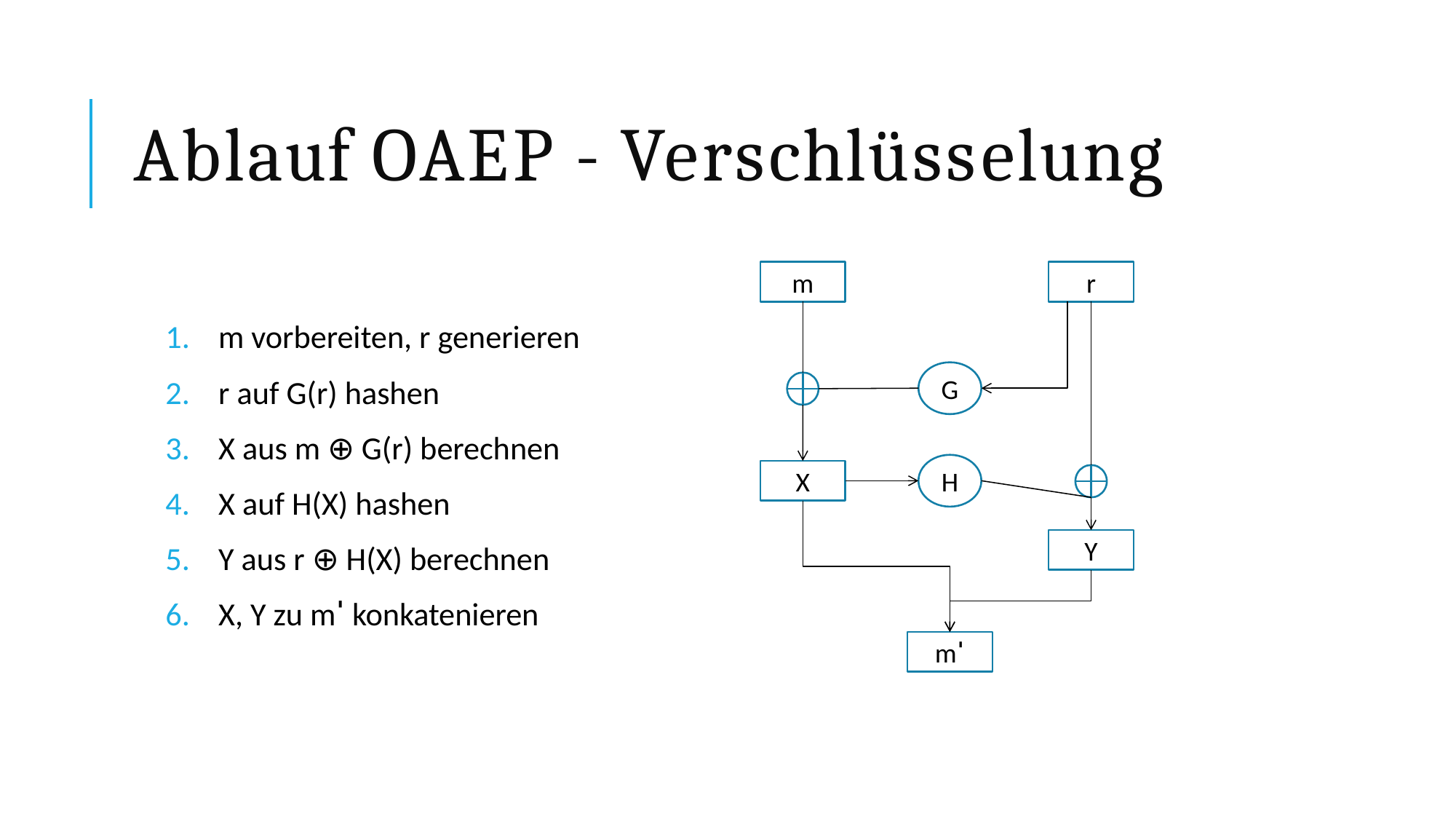

# Ablauf OAEP - Verschlüsselung
m
r
m vorbereiten, r generieren
r auf G(r) hashen
X aus m ⊕ G(r) berechnen
X auf H(X) hashen
Y aus r ⊕ H(X) berechnen
X, Y zu mˈ konkatenieren

G

H
X

Y
mˈ